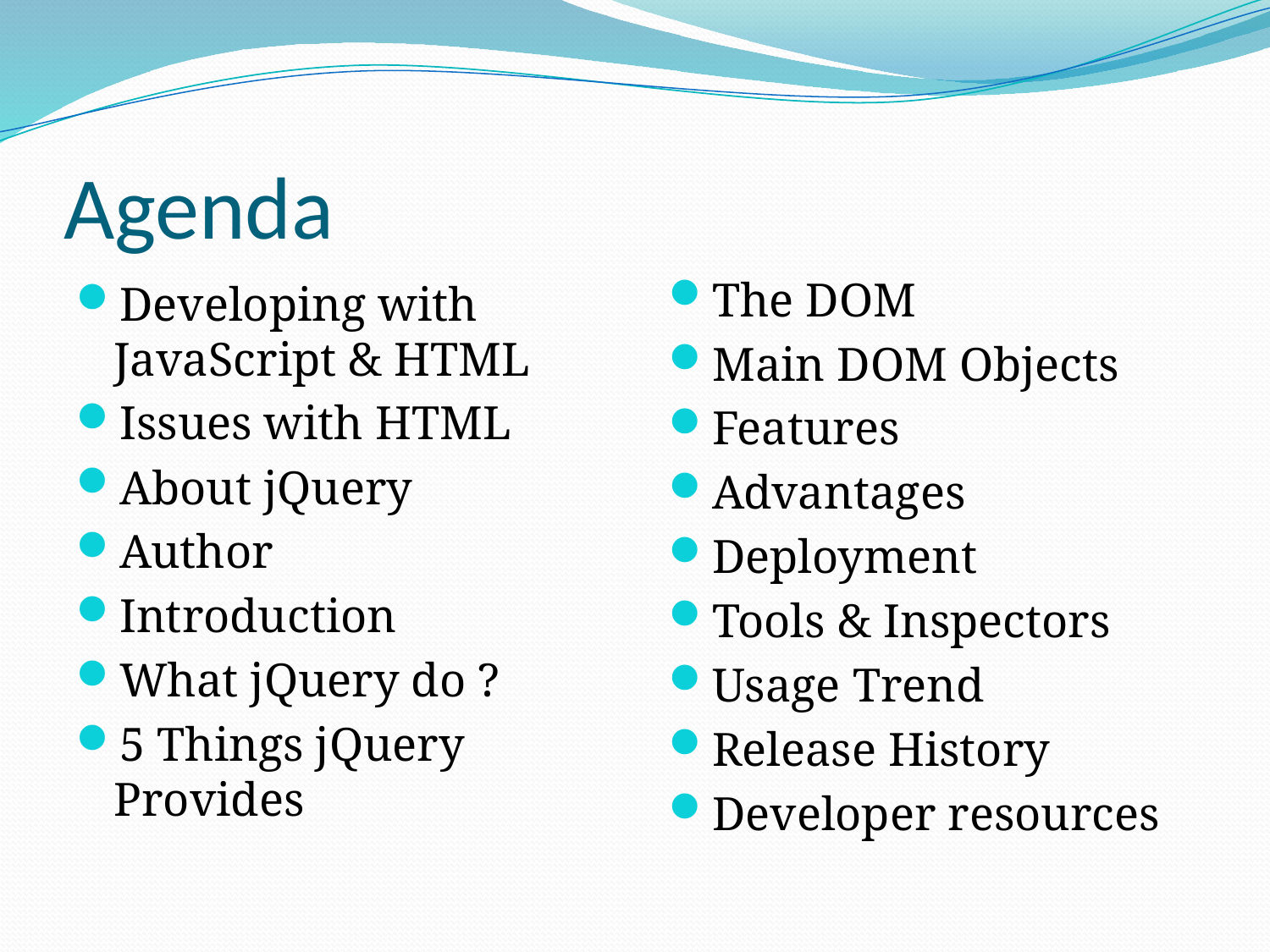

# Agenda
The DOM
Main DOM Objects
Features
Advantages
Deployment
Tools & Inspectors
Usage Trend
Release History
Developer resources

Developing with JavaScript & HTML
Issues with HTML
About jQuery
Author
Introduction
What jQuery do ?
5 Things jQuery Provides